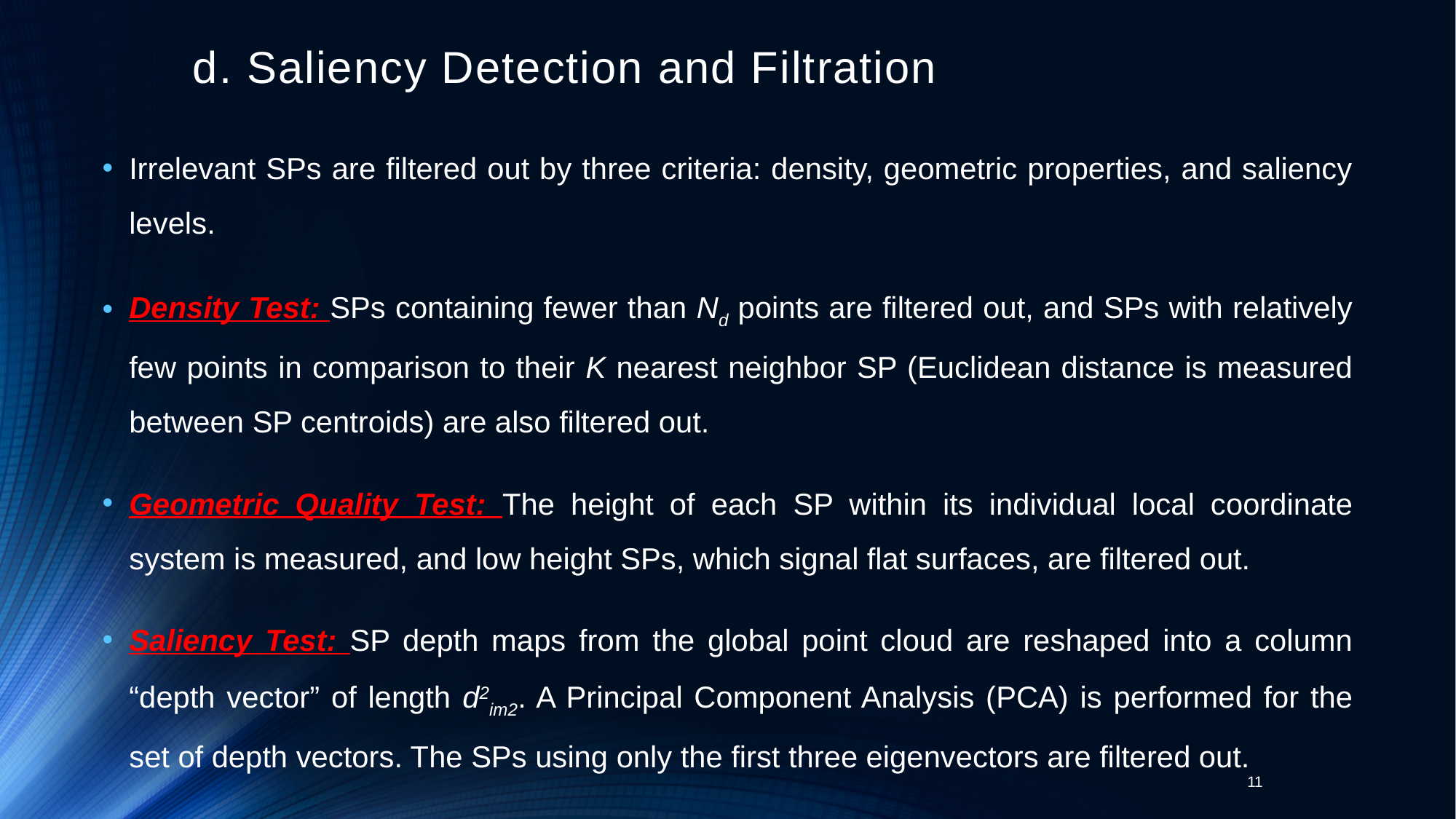

# d. Saliency Detection and Filtration
Irrelevant SPs are filtered out by three criteria: density, geometric properties, and saliency levels.
Density Test: SPs containing fewer than Nd points are filtered out, and SPs with relatively few points in comparison to their K nearest neighbor SP (Euclidean distance is measured between SP centroids) are also filtered out.
Geometric Quality Test: The height of each SP within its individual local coordinate system is measured, and low height SPs, which signal flat surfaces, are filtered out.
Saliency Test: SP depth maps from the global point cloud are reshaped into a column “depth vector” of length d2im2. A Principal Component Analysis (PCA) is performed for the set of depth vectors. The SPs using only the first three eigenvectors are filtered out.
11